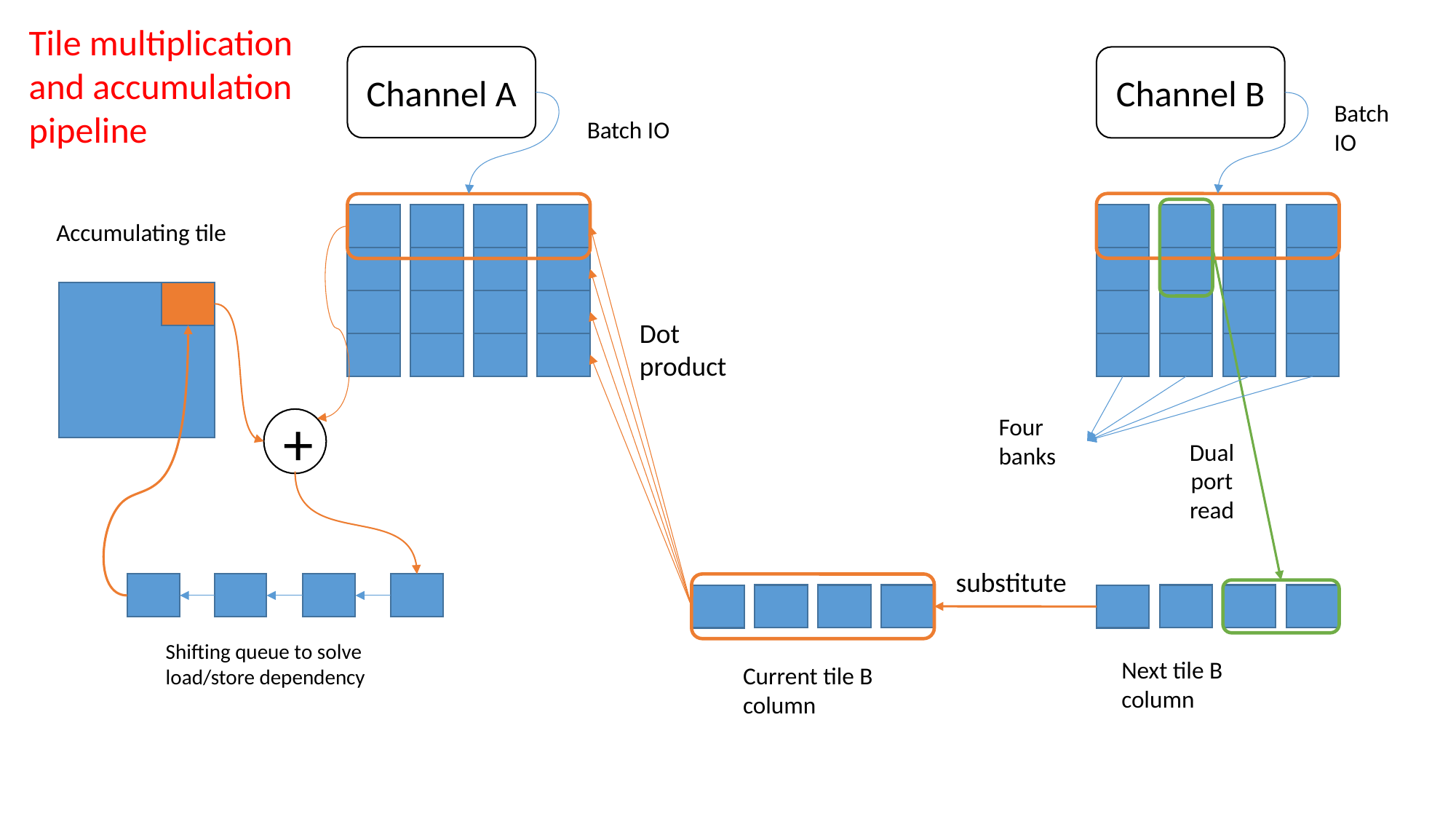

Tile multiplication and accumulation pipeline
Channel A
Channel B
Batch IO
Batch IO

Accumulating tile

Dot product

Four banks
+
Dual port read

substitute

Shifting queue to solve load/store dependency
Next tile B column
Current tile B column